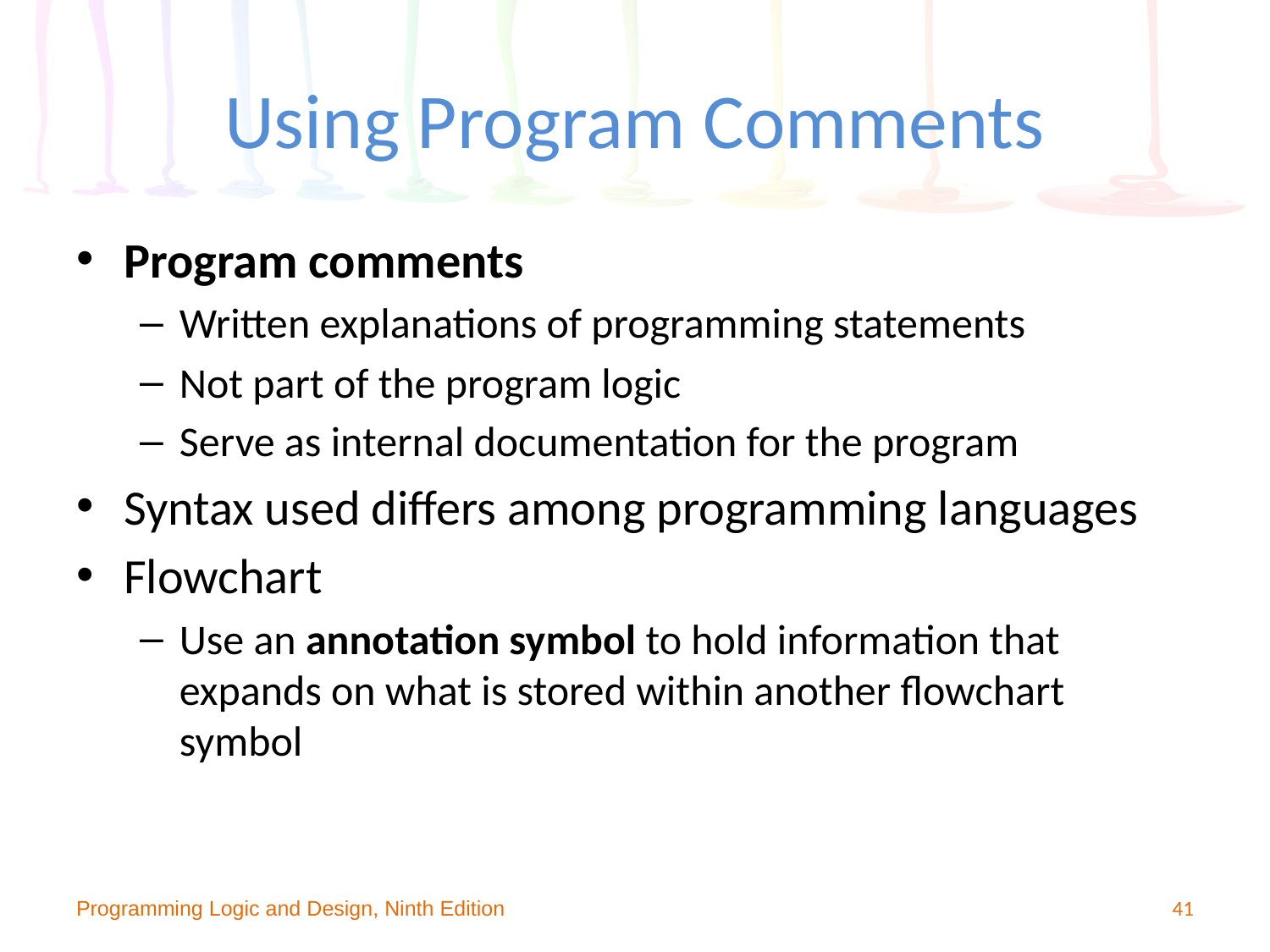

# Using Program Comments
Program comments
Written explanations of programming statements
Not part of the program logic
Serve as internal documentation for the program
Syntax used differs among programming languages
Flowchart
Use an annotation symbol to hold information that expands on what is stored within another flowchart symbol
Programming Logic and Design, Ninth Edition
41